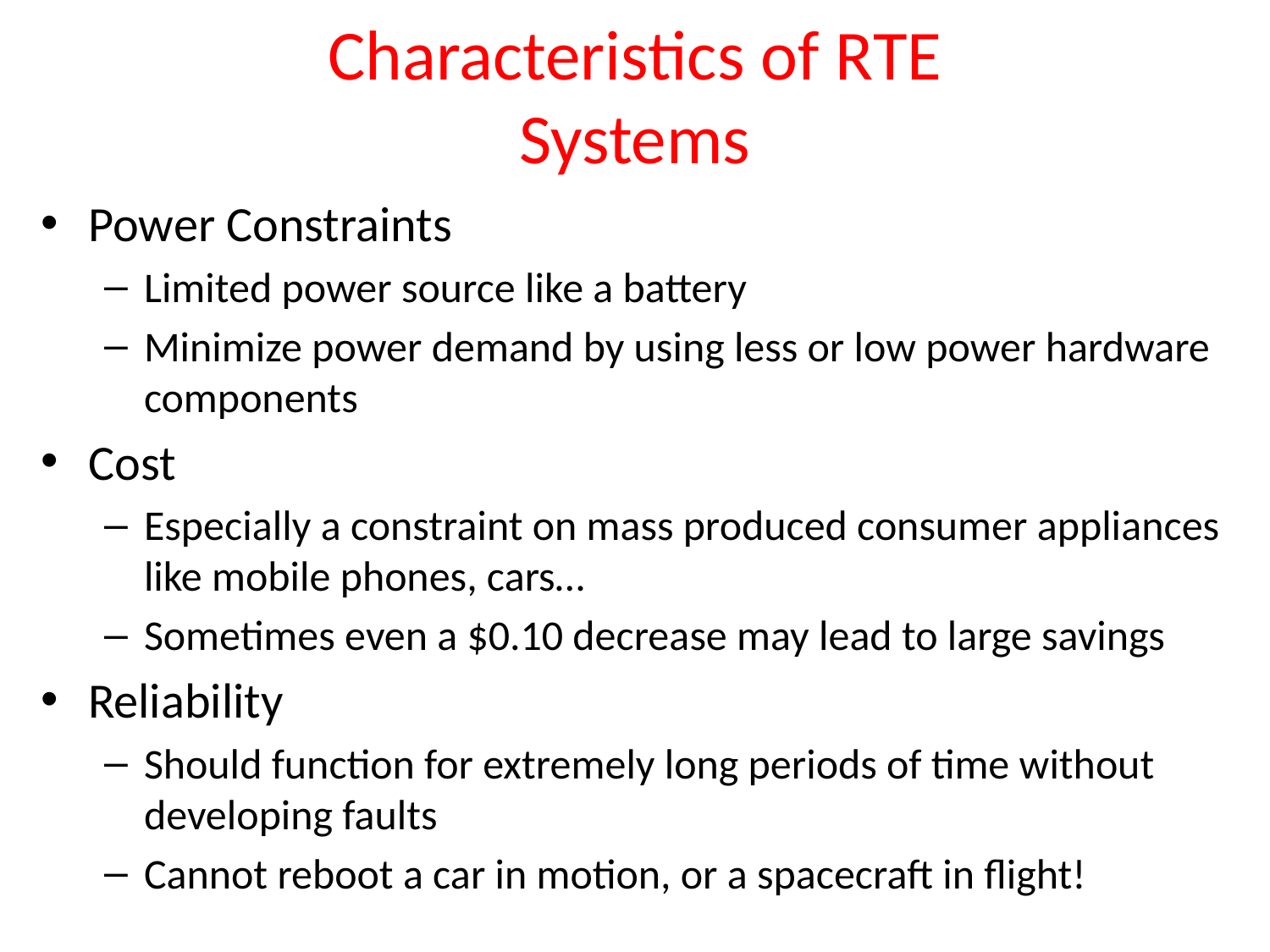

# Characteristics of RTE Systems
Power Constraints
Limited power source like a battery
Minimize power demand by using less or low power hardware components
Cost
Especially a constraint on mass produced consumer appliances like mobile phones, cars…
Sometimes even a $0.10 decrease may lead to large savings
Reliability
Should function for extremely long periods of time without developing faults
Cannot reboot a car in motion, or a spacecraft in flight!